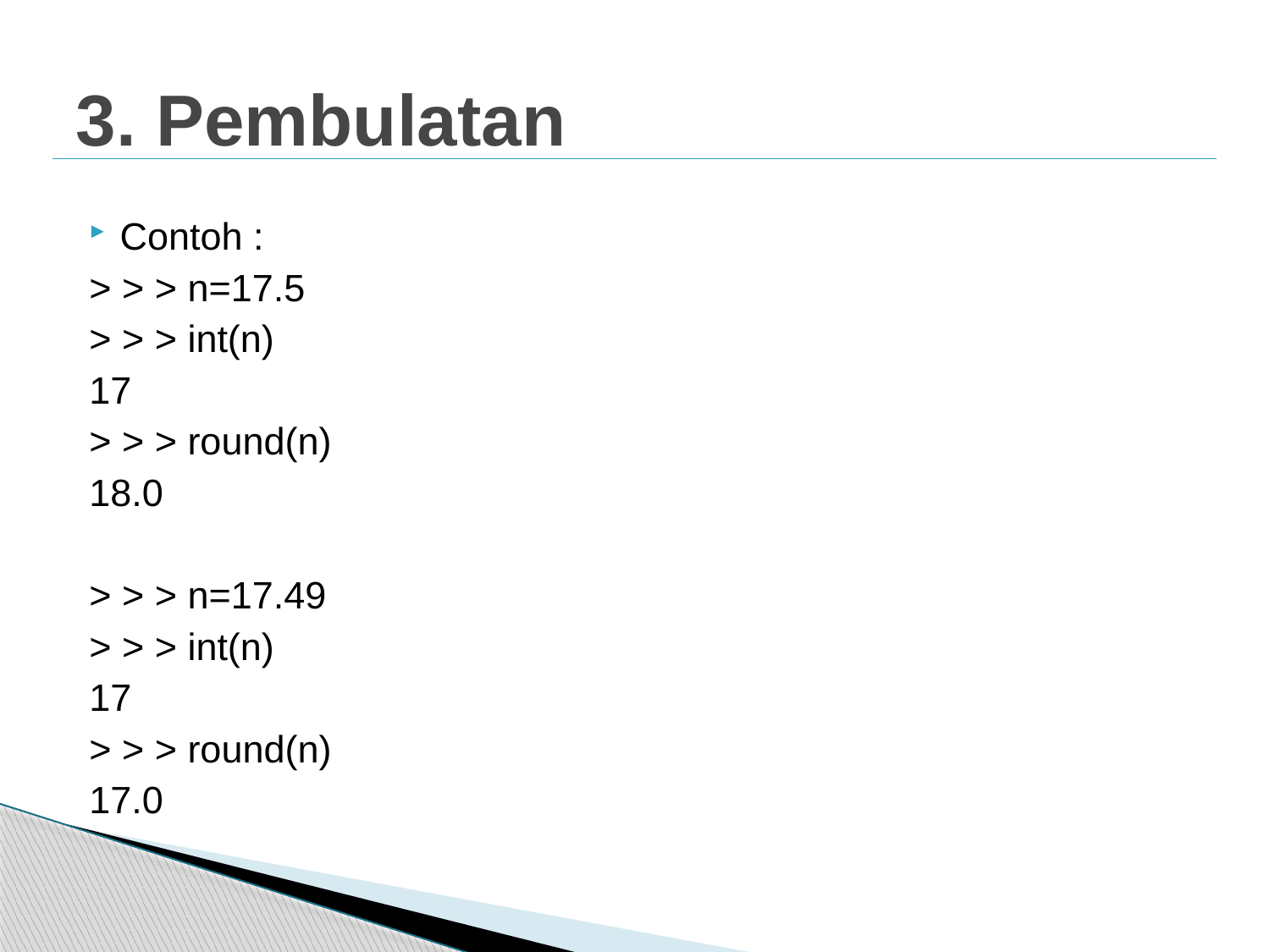

# 3. Pembulatan
Contoh :
> > > n=17.5
> > > int(n)
17
> > > round(n)
18.0

> > > n=17.49
> > > int(n)
17
> > > round(n)
17.0